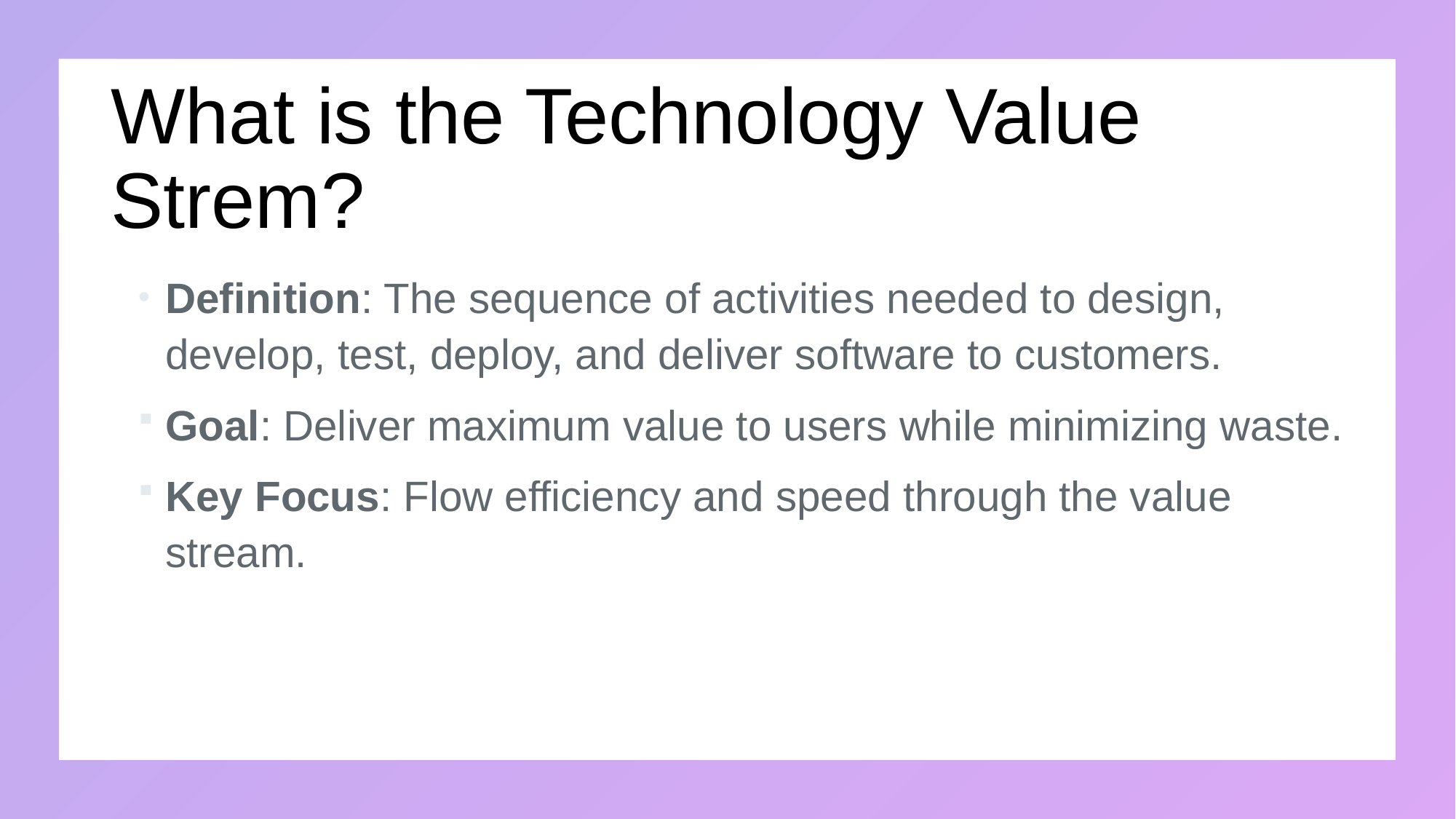

# What is the Technology Value Strem?
Definition: The sequence of activities needed to design, develop, test, deploy, and deliver software to customers.
Goal: Deliver maximum value to users while minimizing waste.
Key Focus: Flow efficiency and speed through the value stream.